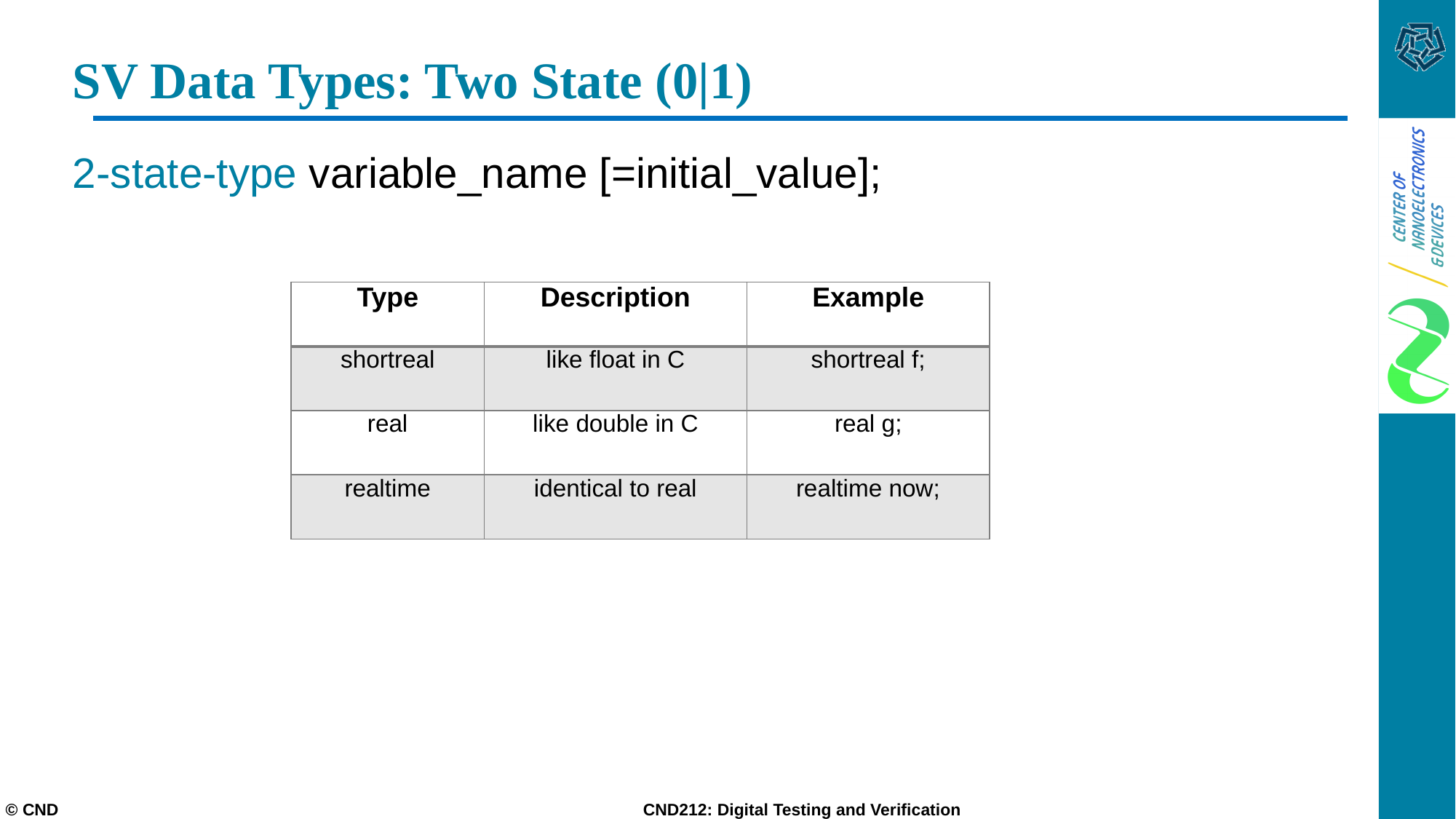

# SV Data Types: Two State (0|1)
2-state-type variable_name [=initial_value];

| Type | Description | Example |
| --- | --- | --- |
| shortreal | like float in C | shortreal f; |
| real | like double in C | real g; |
| realtime | identical to real | realtime now; |
© CND                                                                                                                            CND212: Digital Testing and Verification